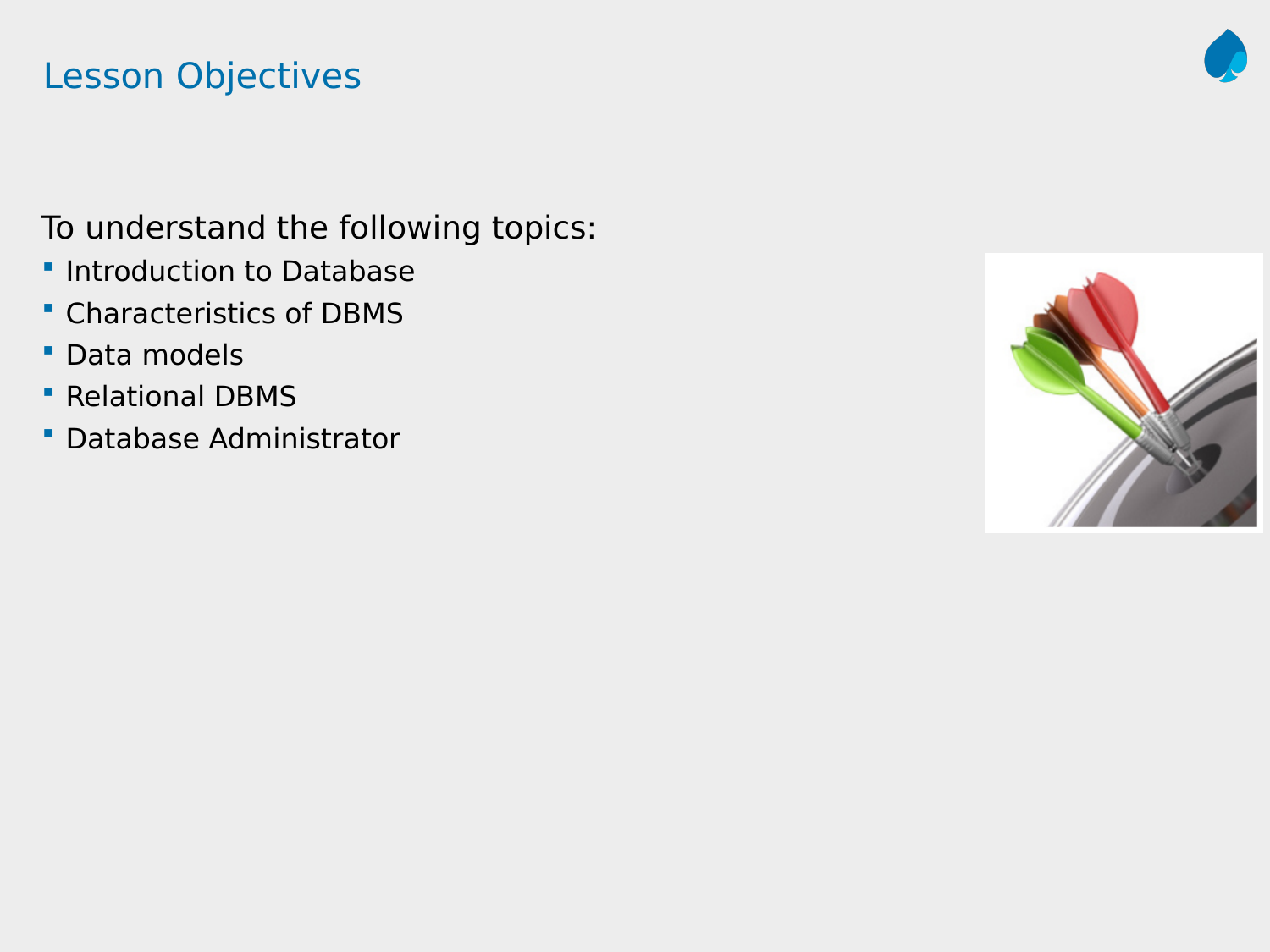

# Lesson Objectives
To understand the following topics:
Introduction to Database
Characteristics of DBMS
Data models
Relational DBMS
Database Administrator